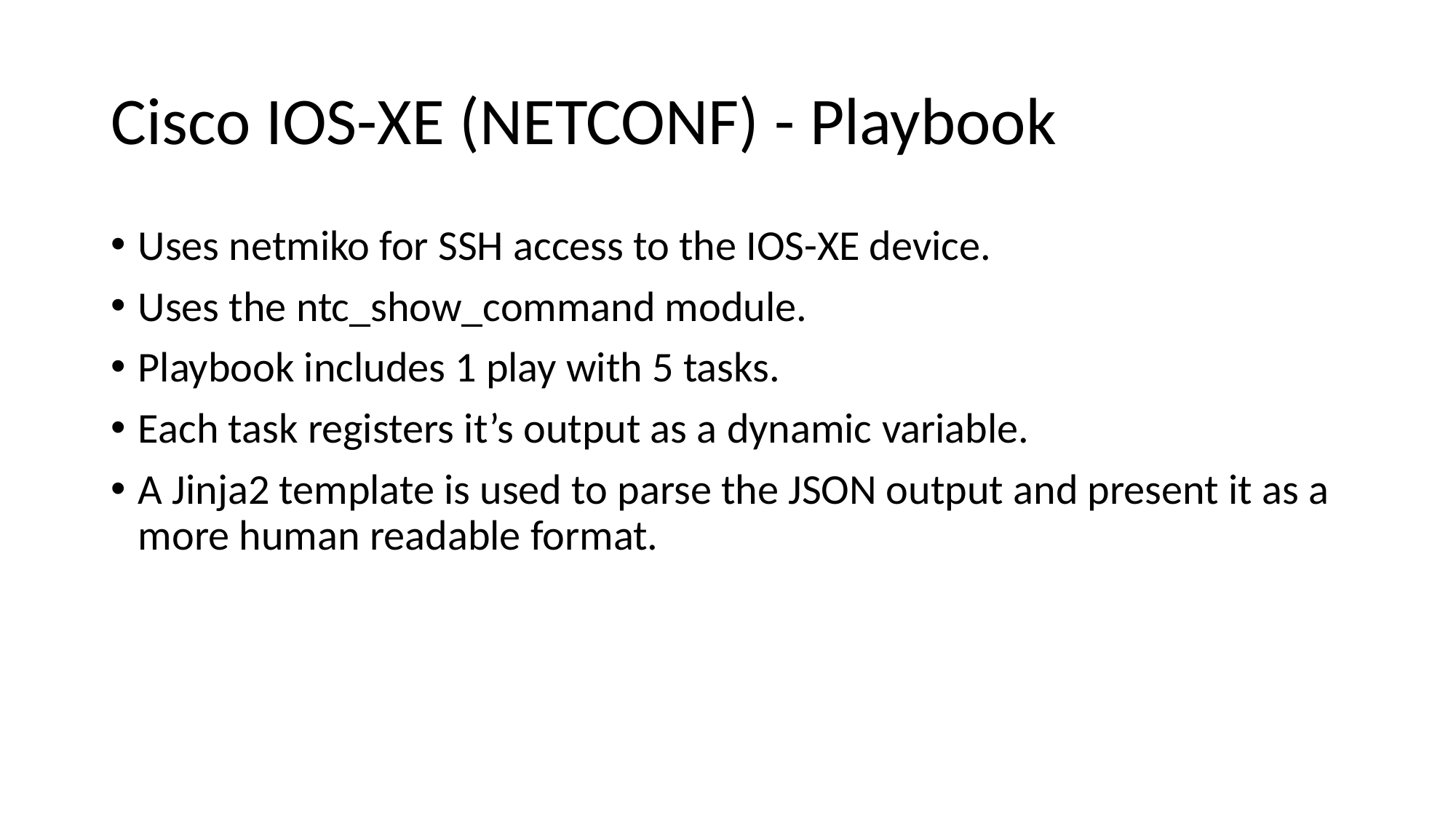

# Cisco IOS-XE (NETCONF) - Playbook
Uses netmiko for SSH access to the IOS-XE device.
Uses the ntc_show_command module.
Playbook includes 1 play with 5 tasks.
Each task registers it’s output as a dynamic variable.
A Jinja2 template is used to parse the JSON output and present it as a more human readable format.